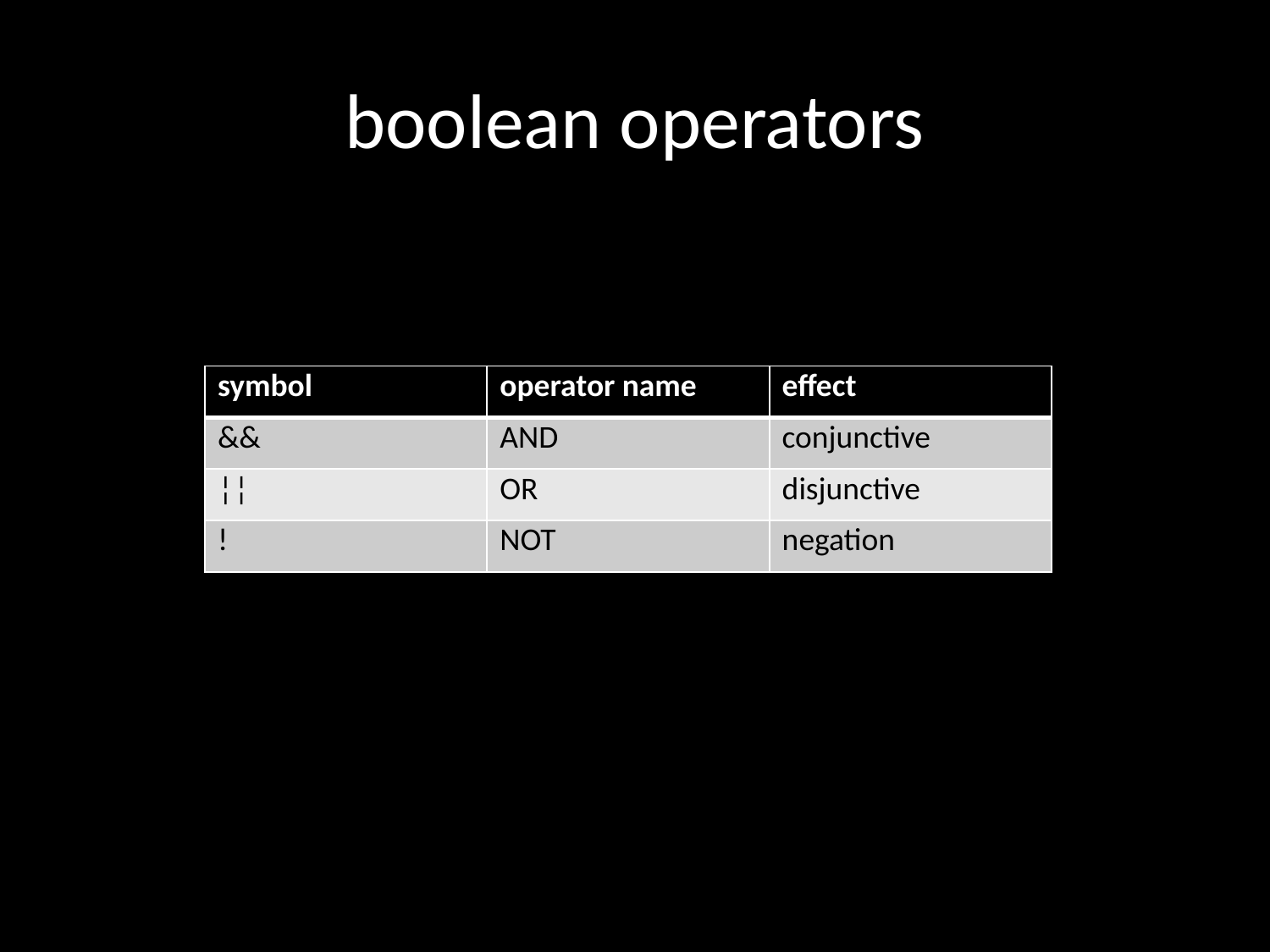

# boolean operators
| symbol | operator name | effect |
| --- | --- | --- |
| && | AND | conjunctive |
| ¦¦ | OR | disjunctive |
| ! | NOT | negation |